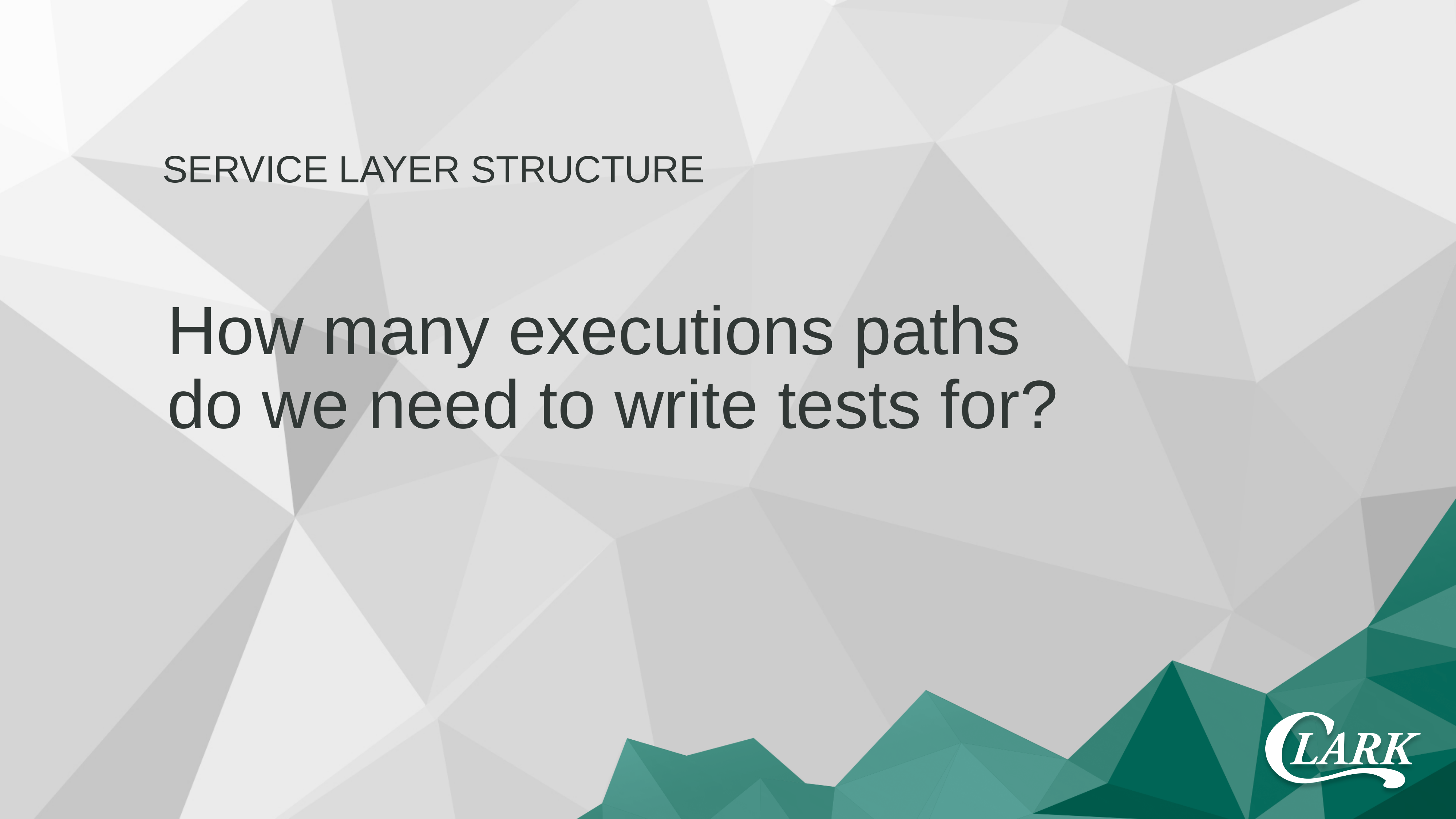

Service layer structure
How many executions paths do we need to write tests for?